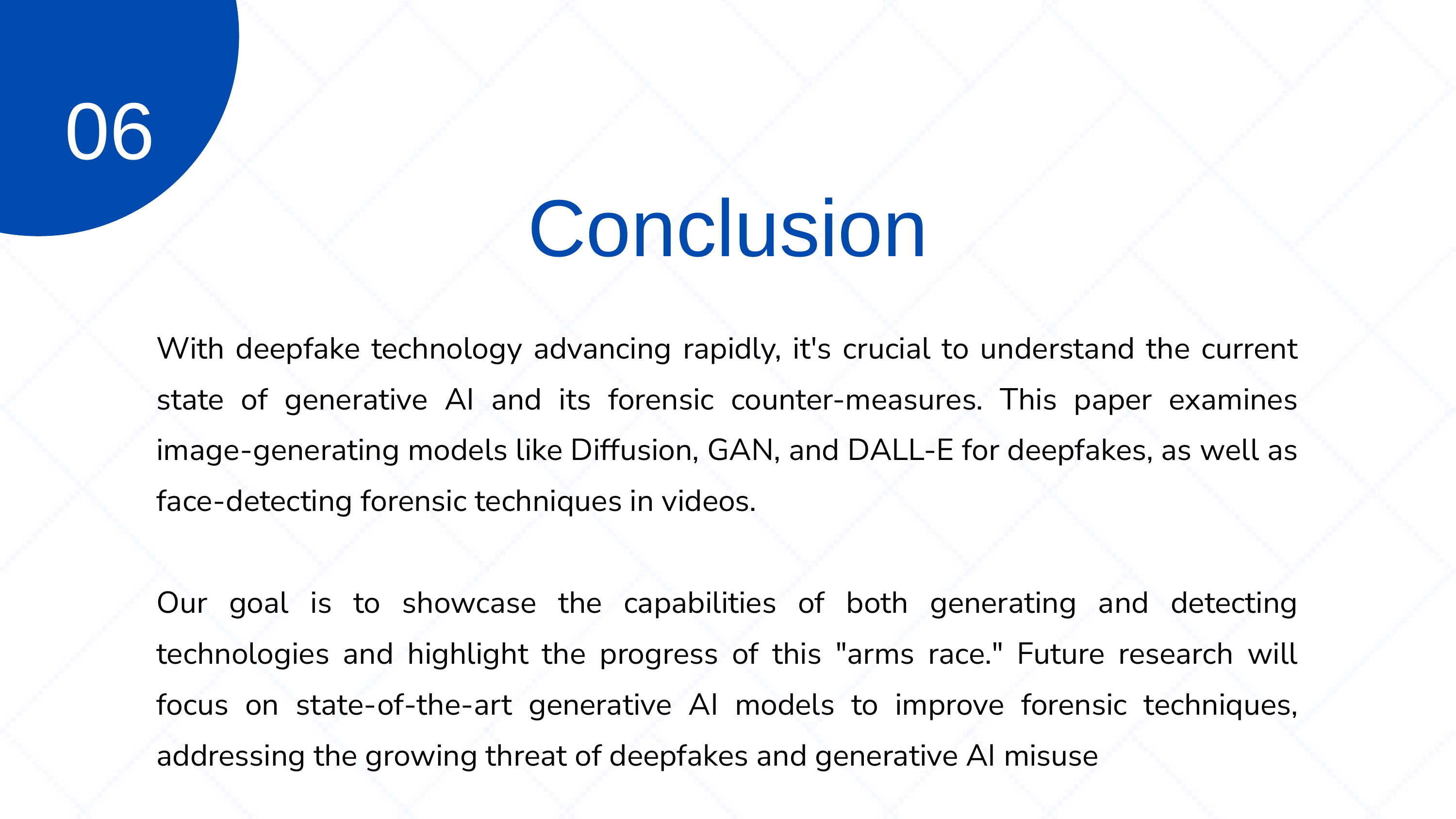

06
Conclusion
With deepfake technology advancing rapidly, it's crucial to understand the current state of generative AI and its forensic counter-measures. This paper examines image-generating models like Diffusion, GAN, and DALL-E for deepfakes, as well as face-detecting forensic techniques in videos.

Our goal is to showcase the capabilities of both generating and detecting technologies and highlight the progress of this "arms race." Future research will focus on state-of-the-art generative AI models to improve forensic techniques, addressing the growing threat of deepfakes and generative AI misuse